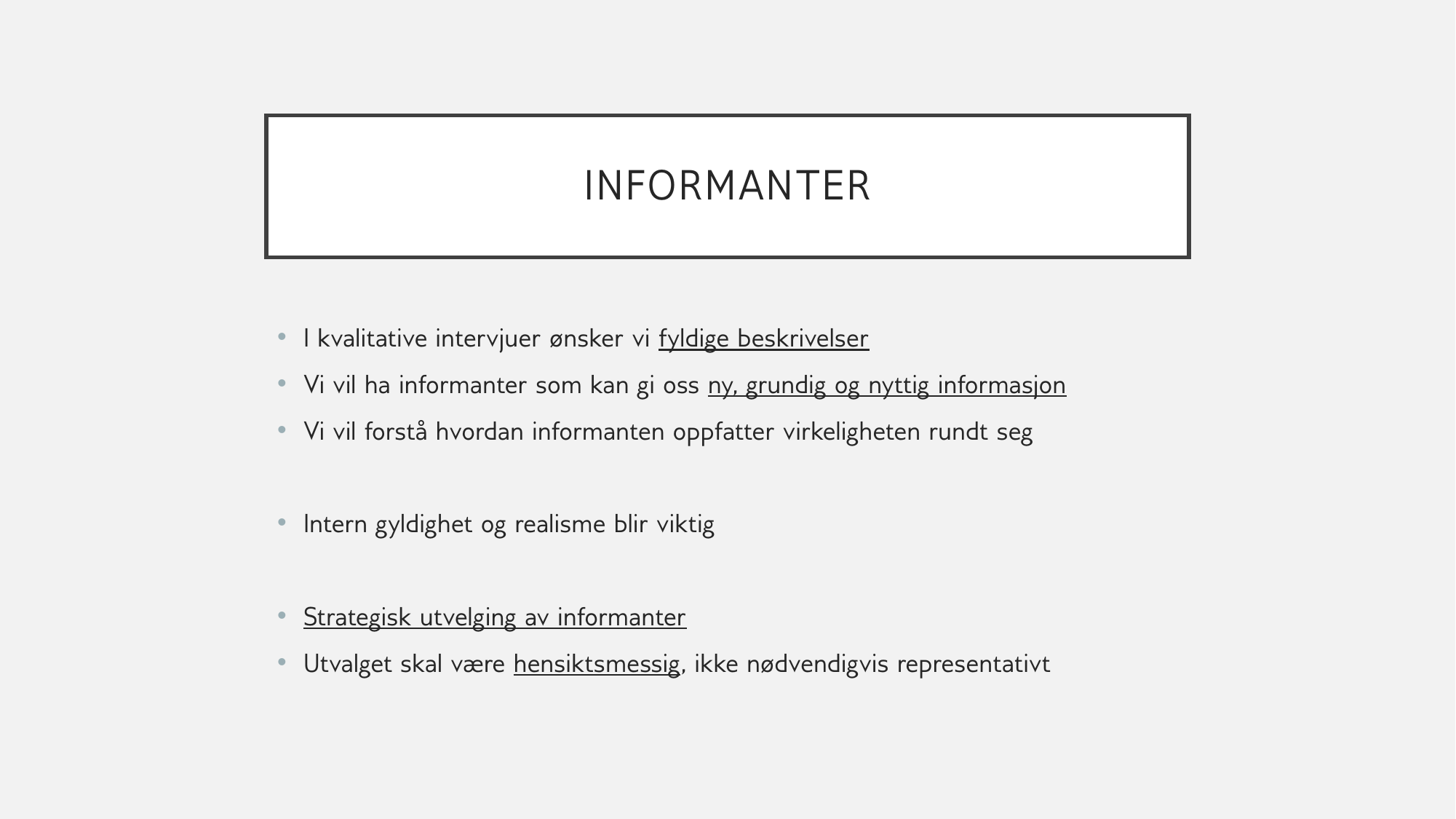

# Informanter
I kvalitative intervjuer ønsker vi fyldige beskrivelser
Vi vil ha informanter som kan gi oss ny, grundig og nyttig informasjon
Vi vil forstå hvordan informanten oppfatter virkeligheten rundt seg

Intern gyldighet og realisme blir viktig

Strategisk utvelging av informanter
Utvalget skal være hensiktsmessig, ikke nødvendigvis representativt